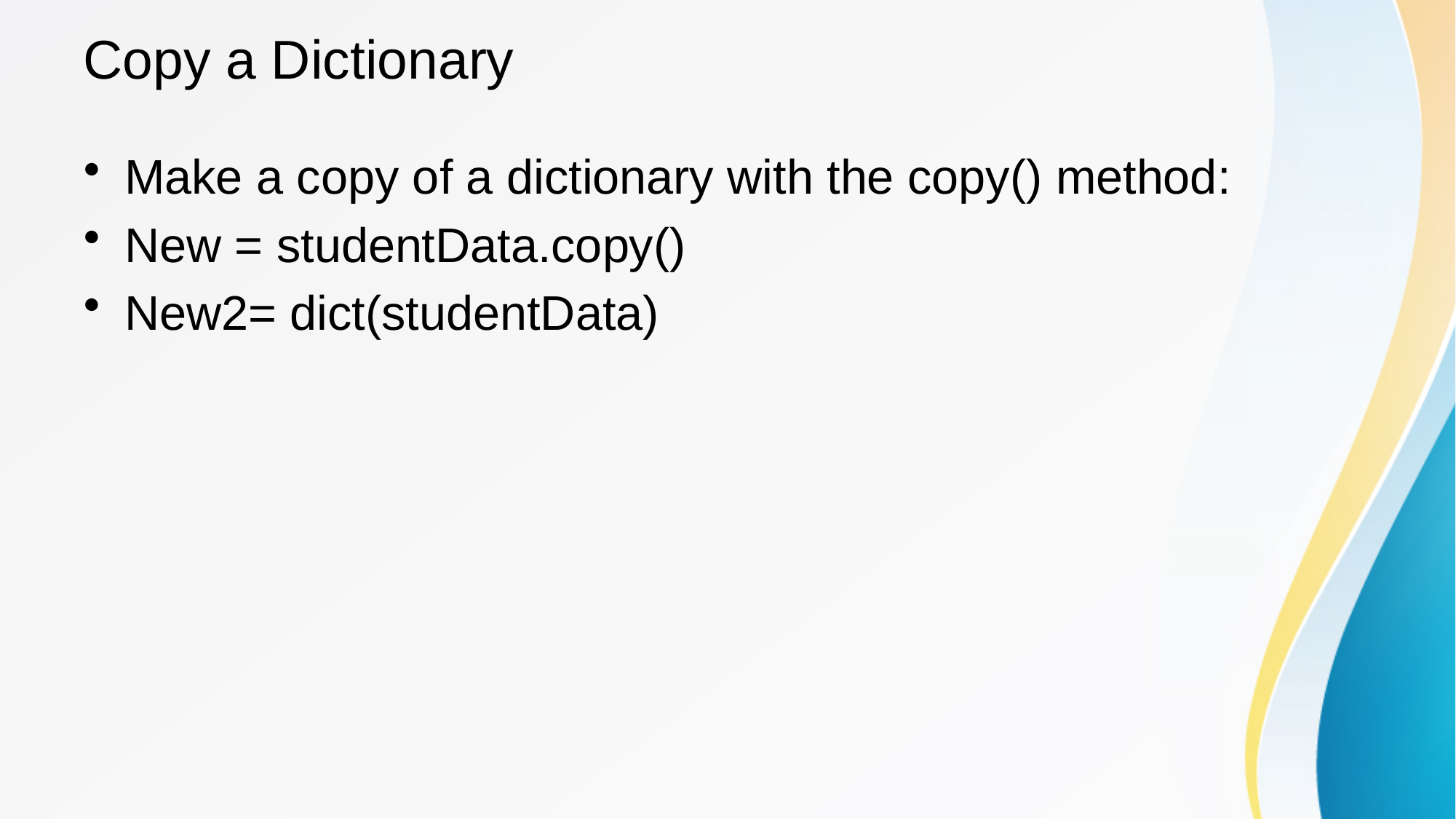

# Copy a Dictionary
Make a copy of a dictionary with the copy() method:
New = studentData.copy()
New2= dict(studentData)